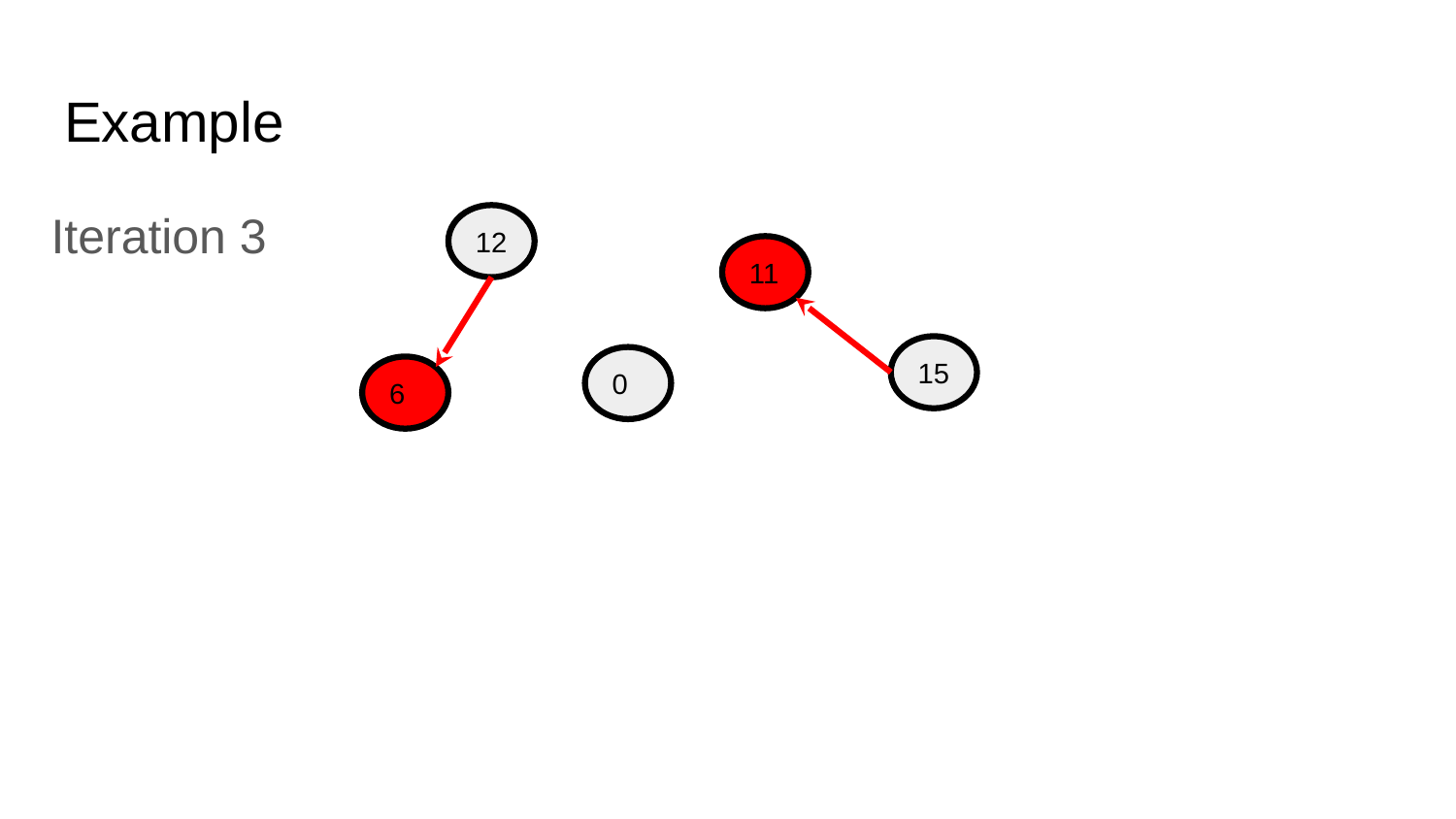

# Example
Iteration 3
12
11
15
0
6